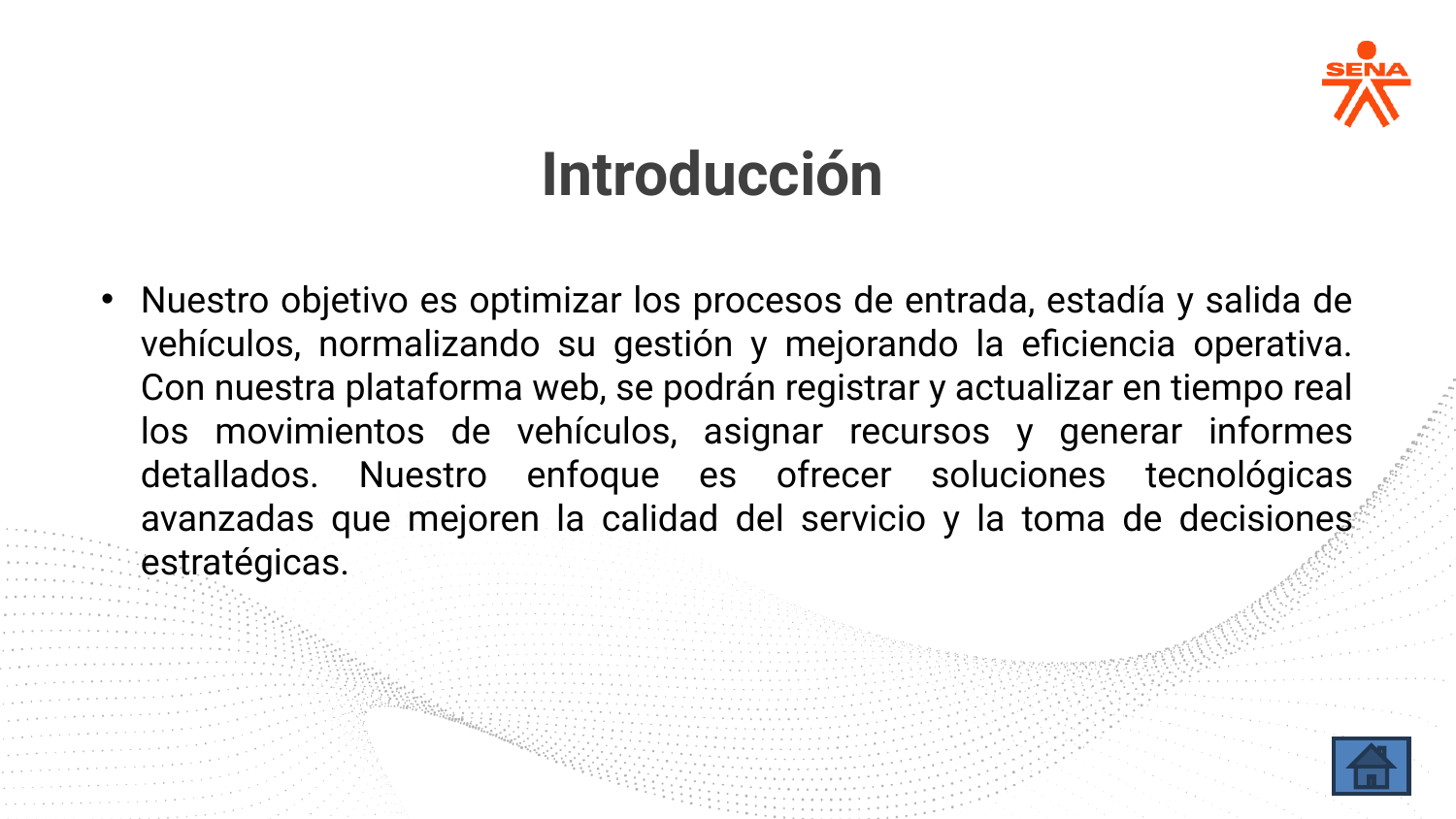

# Introducción
Nuestro objetivo es optimizar los procesos de entrada, estadía y salida de vehículos, normalizando su gestión y mejorando la eficiencia operativa. Con nuestra plataforma web, se podrán registrar y actualizar en tiempo real los movimientos de vehículos, asignar recursos y generar informes detallados. Nuestro enfoque es ofrecer soluciones tecnológicas avanzadas que mejoren la calidad del servicio y la toma de decisiones estratégicas.